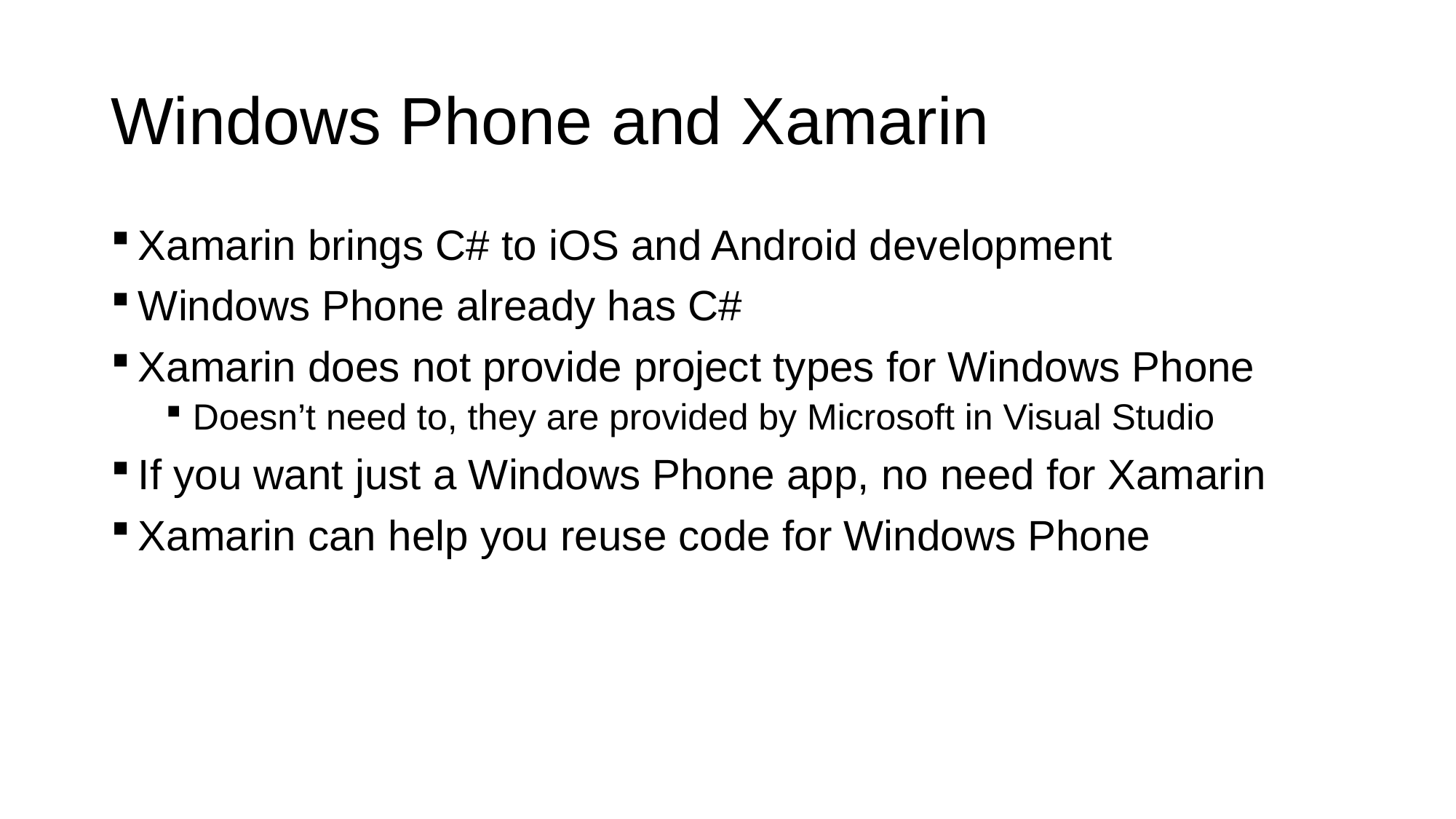

# Windows Phone and Xamarin
Xamarin brings C# to iOS and Android development
Windows Phone already has C#
Xamarin does not provide project types for Windows Phone
Doesn’t need to, they are provided by Microsoft in Visual Studio
If you want just a Windows Phone app, no need for Xamarin
Xamarin can help you reuse code for Windows Phone